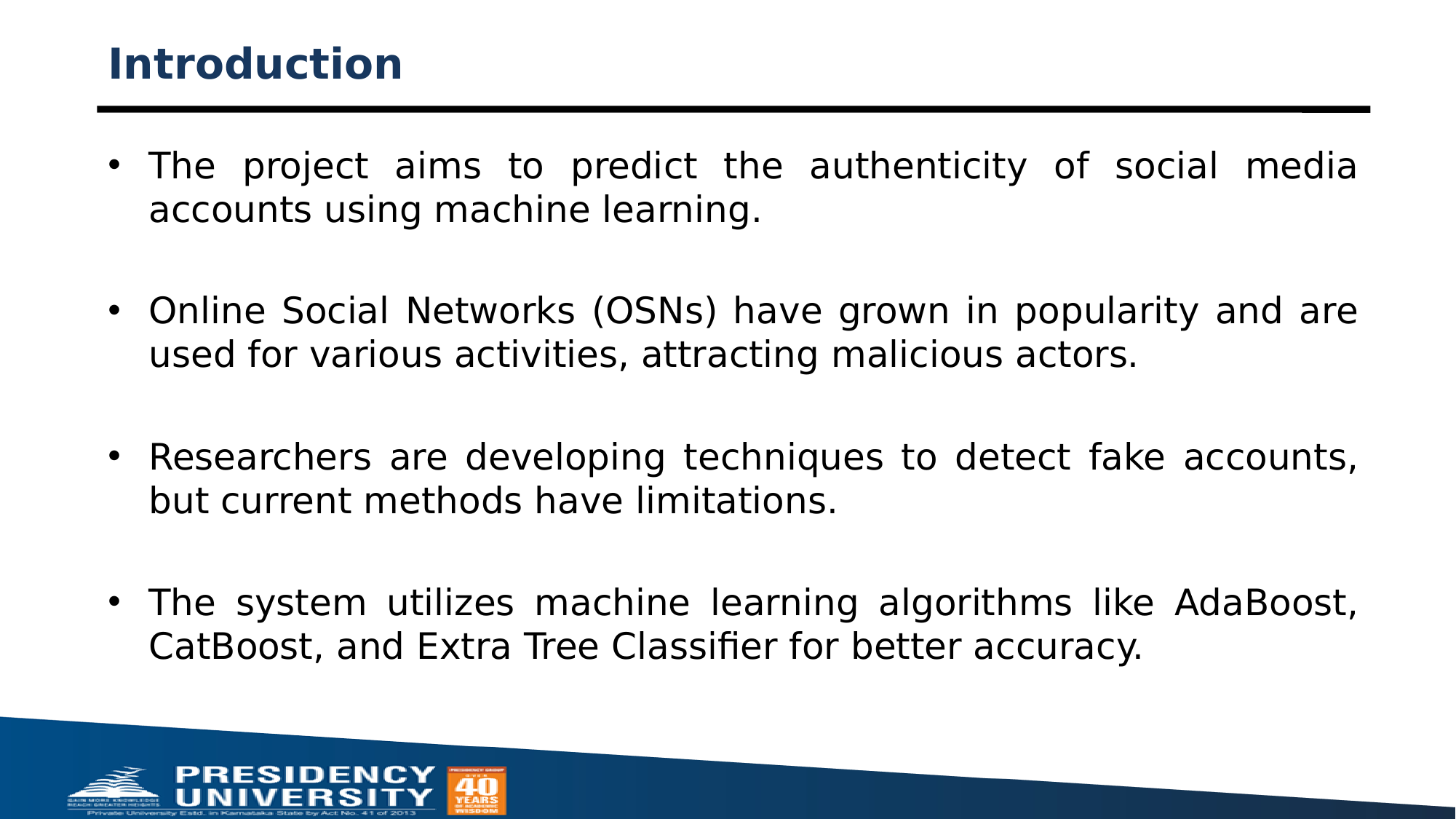

# Introduction
The project aims to predict the authenticity of social media accounts using machine learning.

Online Social Networks (OSNs) have grown in popularity and are used for various activities, attracting malicious actors.

Researchers are developing techniques to detect fake accounts, but current methods have limitations.

The system utilizes machine learning algorithms like AdaBoost, CatBoost, and Extra Tree Classifier for better accuracy.